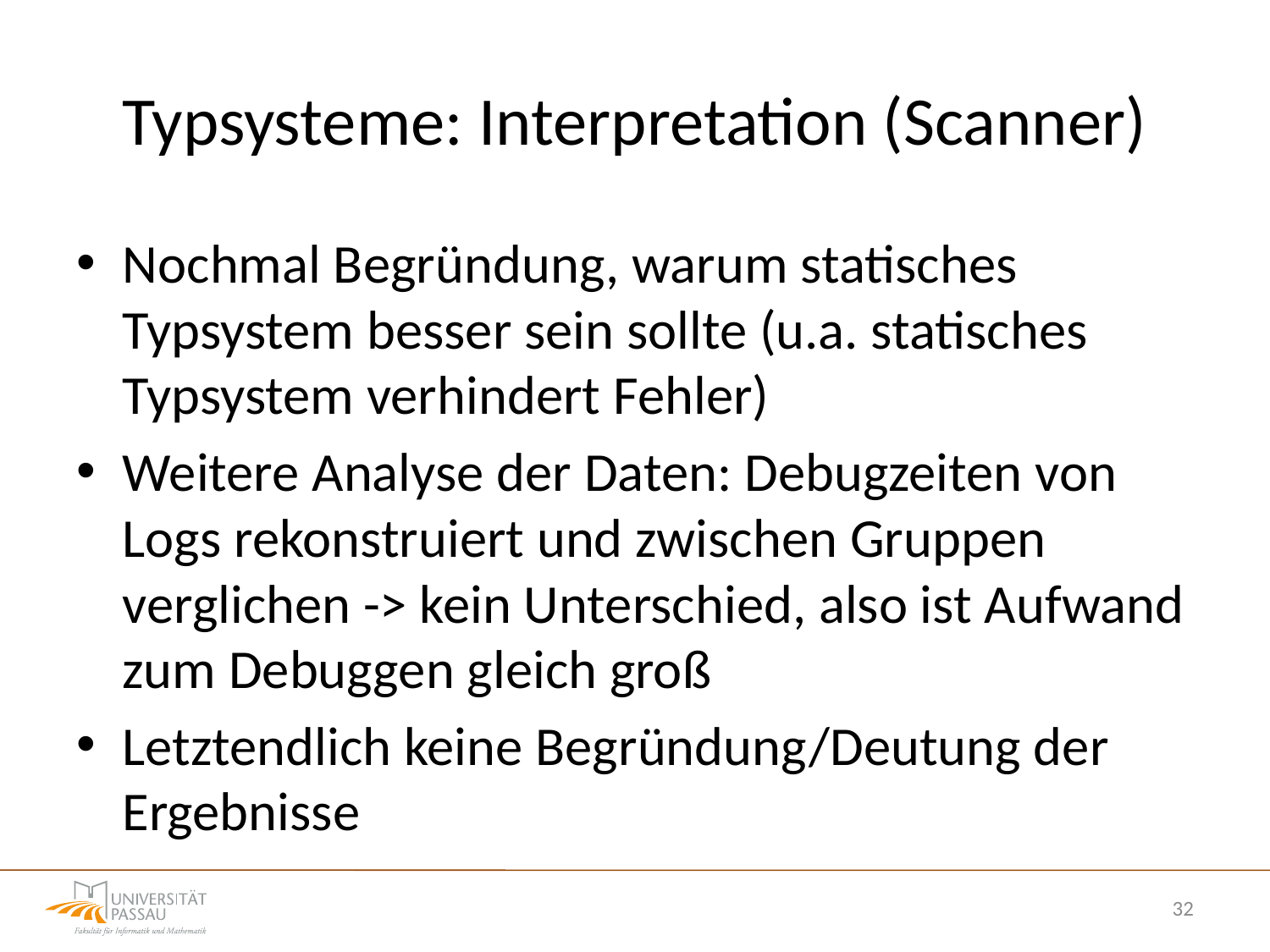

# Typsysteme: Interpretation (Scanner)
Nochmal Begründung, warum statisches Typsystem besser sein sollte (u.a. statisches Typsystem verhindert Fehler)
Weitere Analyse der Daten: Debugzeiten von Logs rekonstruiert und zwischen Gruppen verglichen -> kein Unterschied, also ist Aufwand zum Debuggen gleich groß
Letztendlich keine Begründung/Deutung der Ergebnisse
32